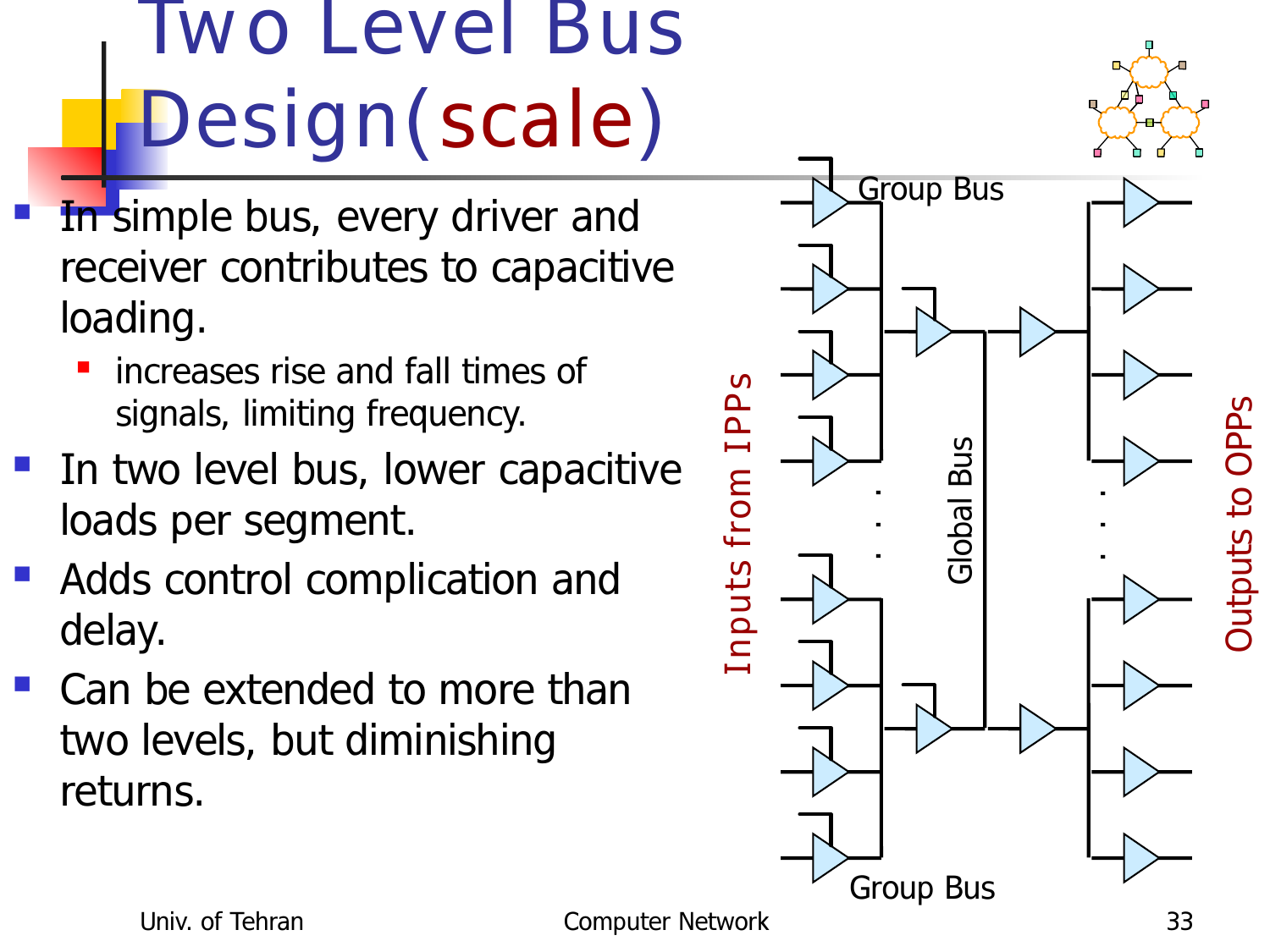

# Two Level Bus Design(scale)

Group Bus

Global Bus
Inputs from IPPs
.  .  .
Outputs to OPPs
.  .  .

Group Bus
In simple bus, every driver and receiver contributes to capacitive loading.
increases rise and fall times of signals, limiting frequency.
In two level bus, lower capacitive loads per segment.
Adds control complication and delay.
Can be extended to more than two levels, but diminishing returns.
Univ. of Tehran
Computer Network
33